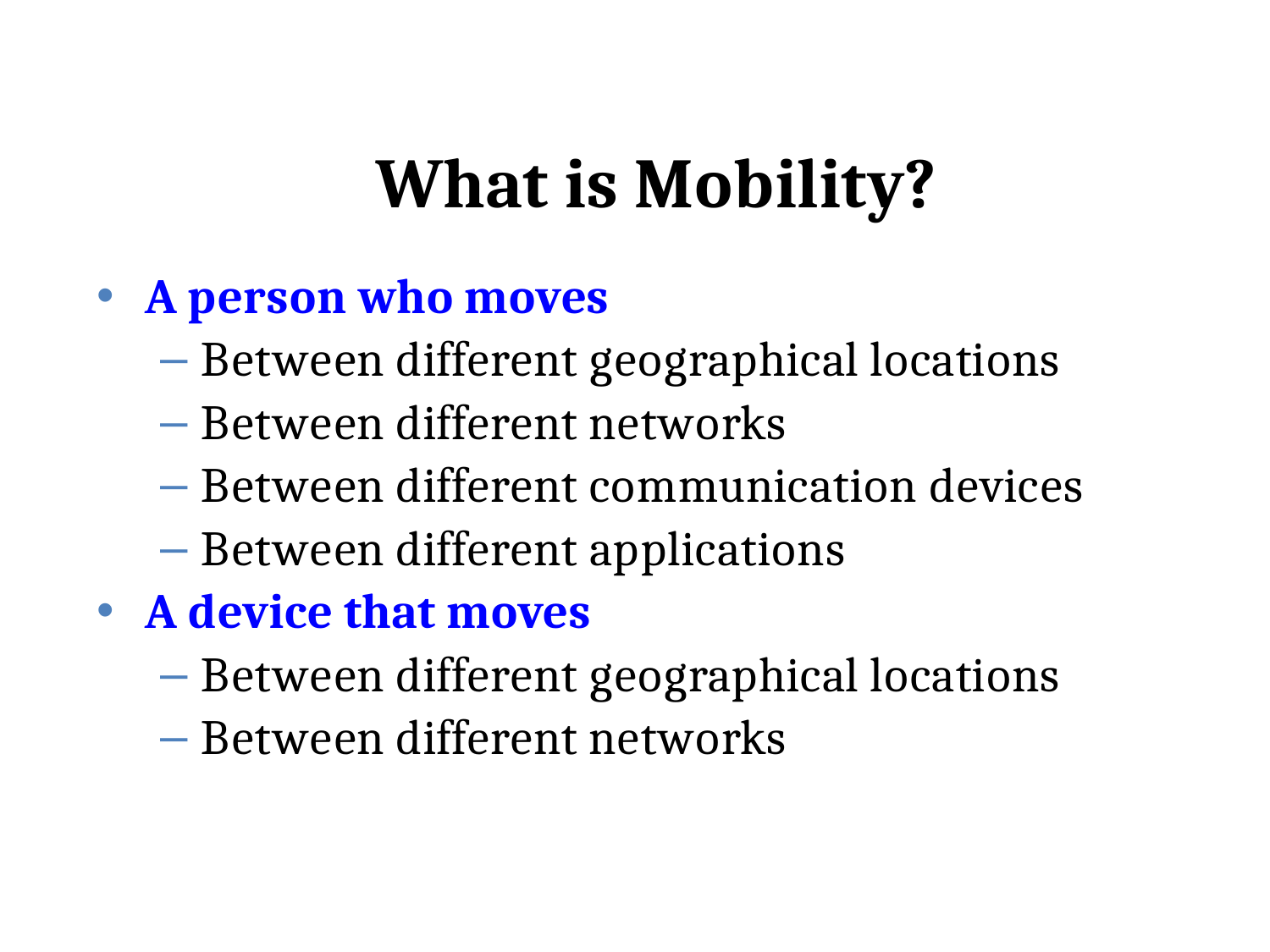

# What is Mobility?
A person who moves
Between different geographical locations
Between different networks
Between different communication devices
Between different applications
A device that moves
Between different geographical locations
Between different networks